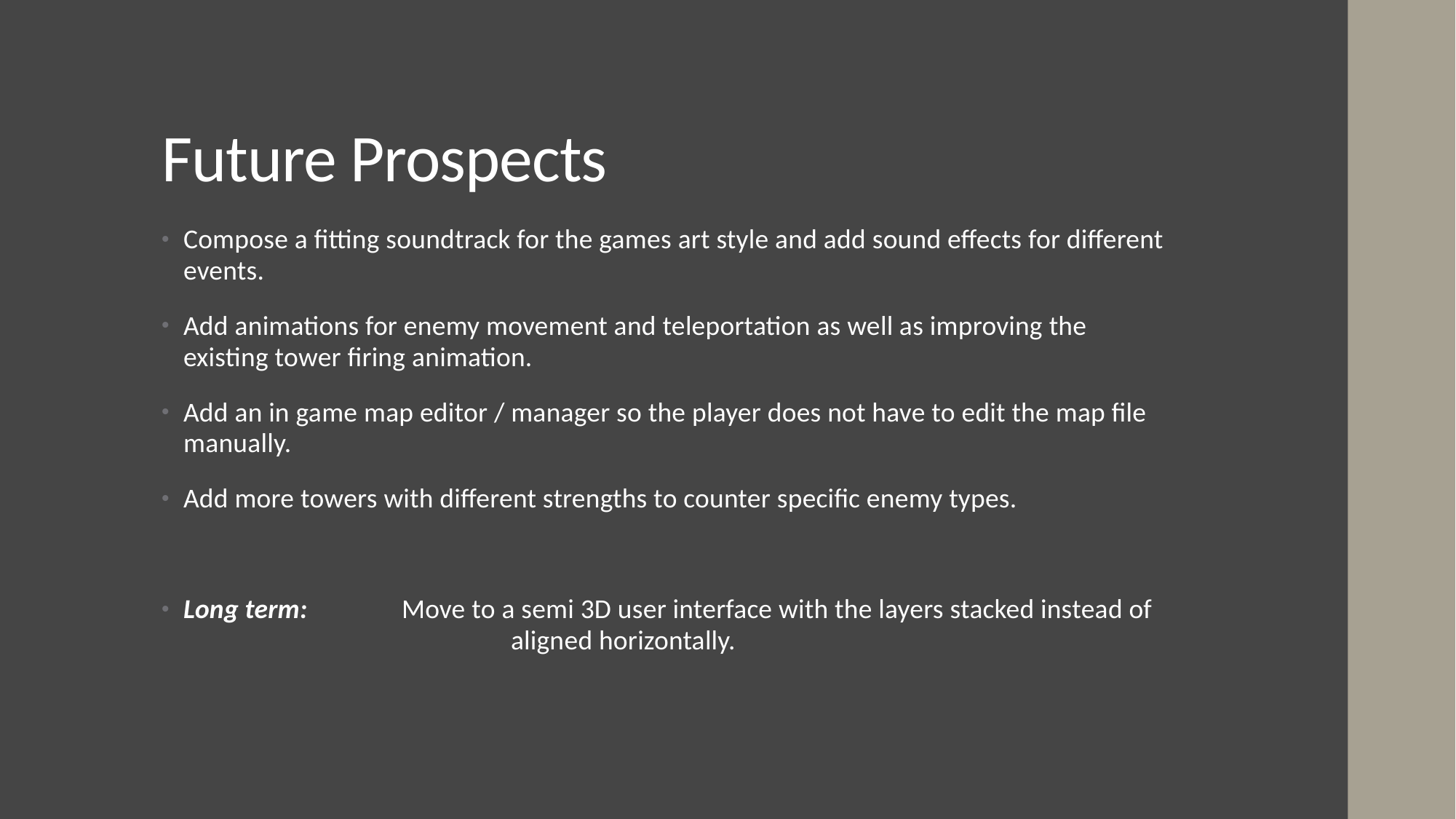

# Future Prospects
Compose a fitting soundtrack for the games art style and add sound effects for different events.
Add animations for enemy movement and teleportation as well as improving the existing tower firing animation.
Add an in game map editor / manager so the player does not have to edit the map file manually.
Add more towers with different strengths to counter specific enemy types.

Long term: 	Move to a semi 3D user interface with the layers stacked instead of 			aligned horizontally.